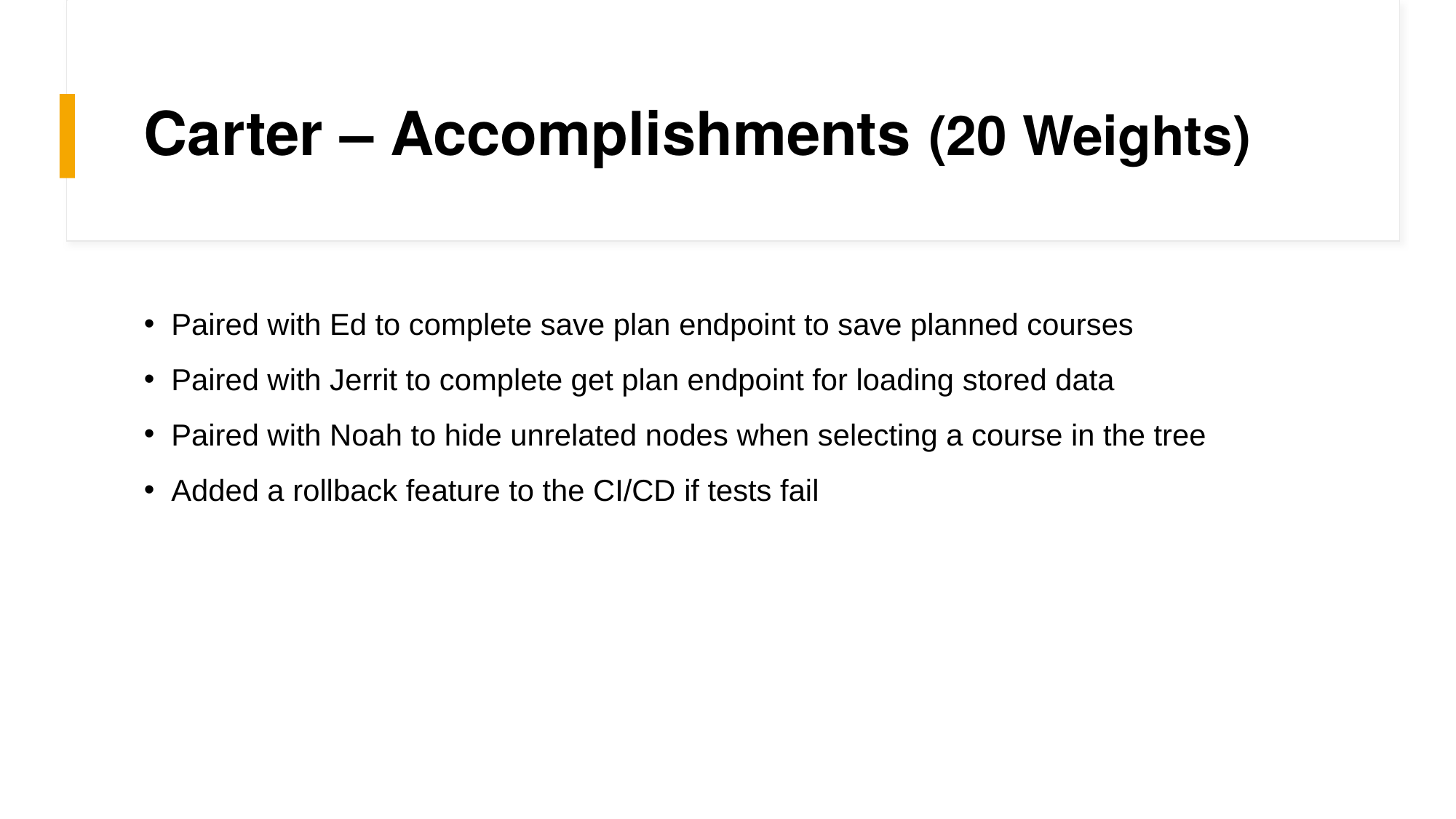

# Carter – Accomplishments (20 Weights)
Paired with Ed to complete save plan endpoint to save planned courses
Paired with Jerrit to complete get plan endpoint for loading stored data
Paired with Noah to hide unrelated nodes when selecting a course in the tree
Added a rollback feature to the CI/CD if tests fail